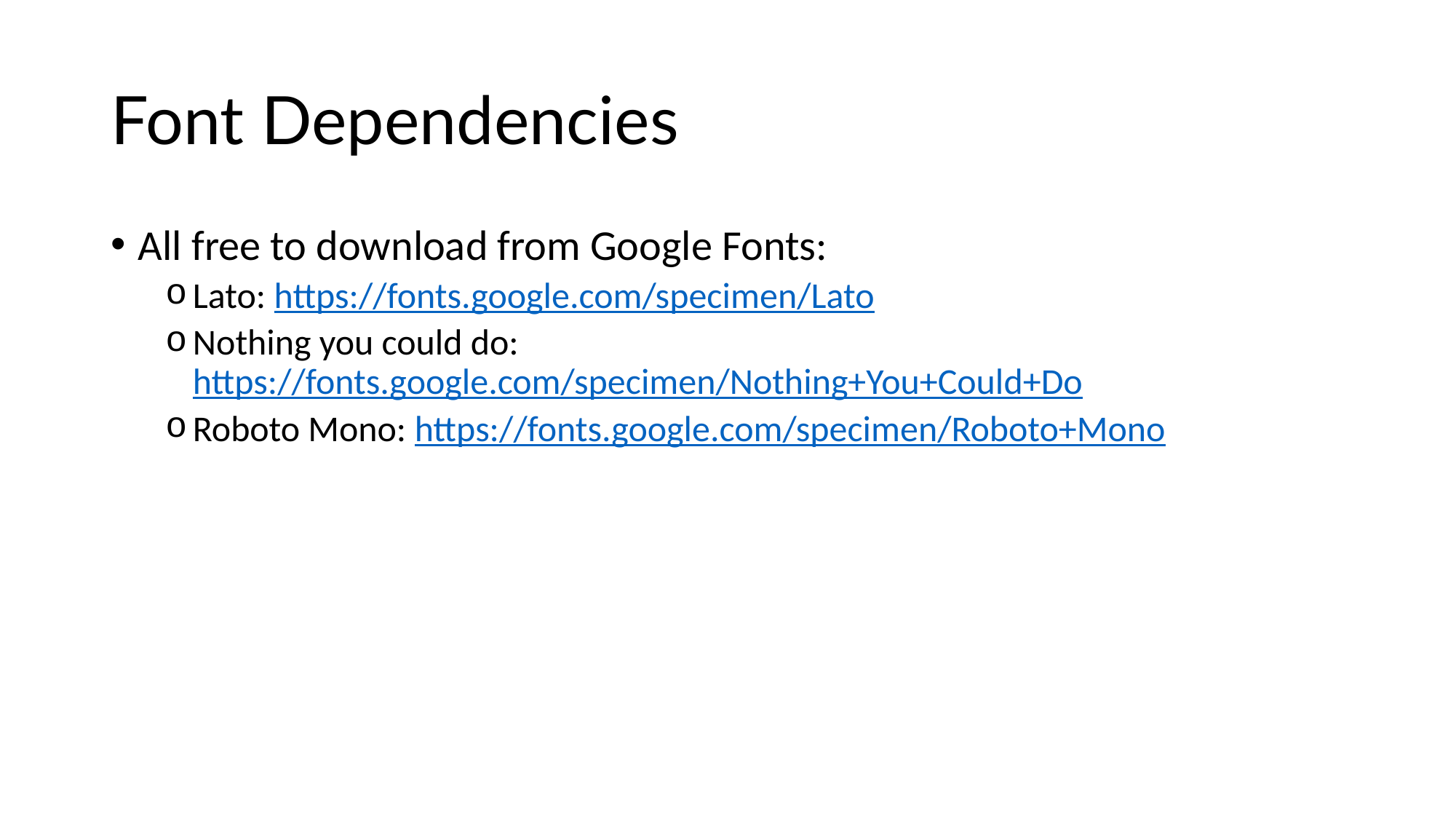

# Font Dependencies
All free to download from Google Fonts:
Lato: https://fonts.google.com/specimen/Lato
Nothing you could do: https://fonts.google.com/specimen/Nothing+You+Could+Do
Roboto Mono: https://fonts.google.com/specimen/Roboto+Mono